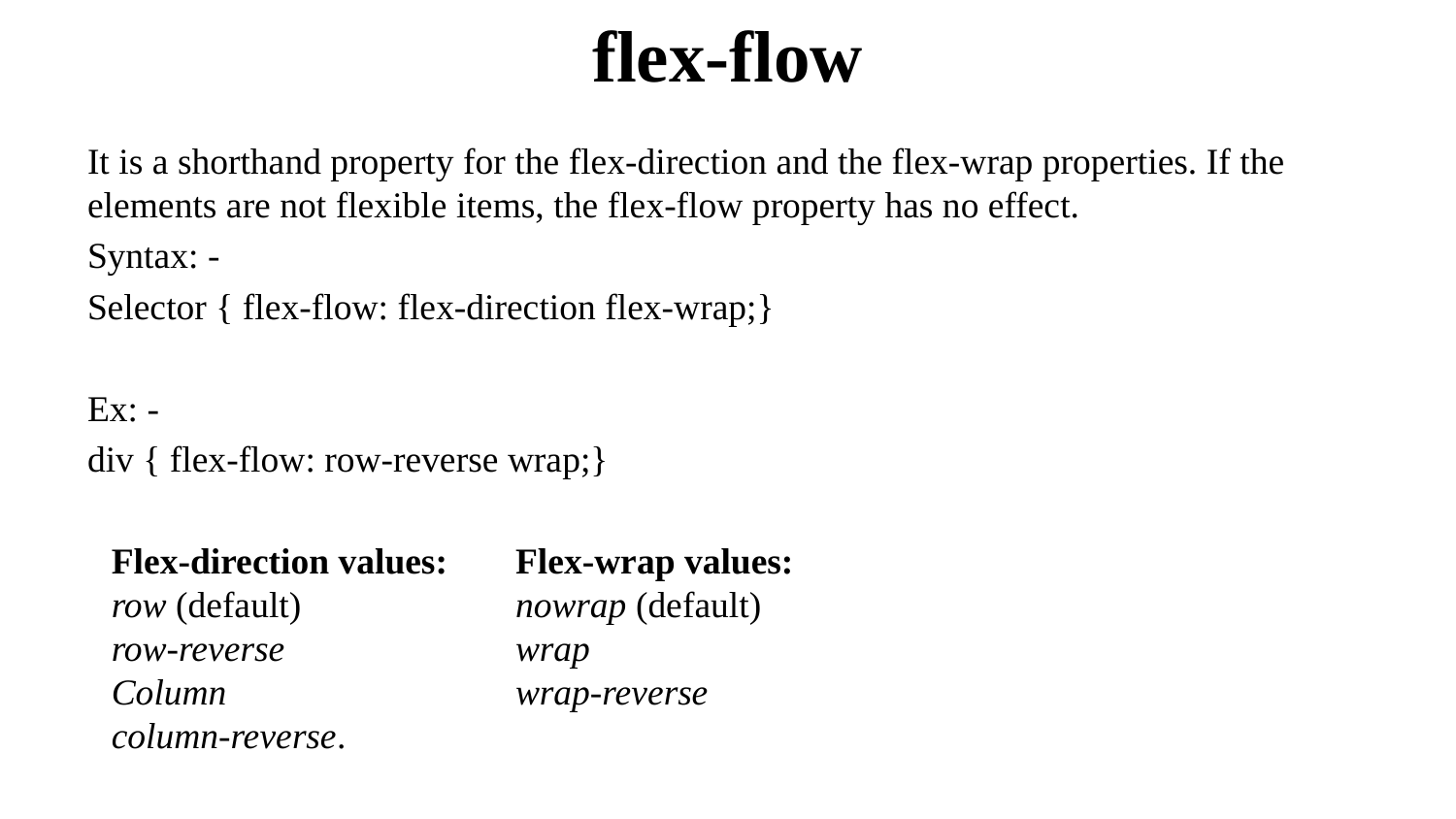

# flex-flow
It is a shorthand property for the flex-direction and the flex-wrap properties. If the elements are not flexible items, the flex-flow property has no effect.
Syntax: -
Selector { flex-flow: flex-direction flex-wrap;}

Ex: -
div { flex-flow: row-reverse wrap;}

Flex-direction values:
row (default)
row-reverse
Column
column-reverse.
Flex-wrap values:
nowrap (default)
wrap
wrap-reverse